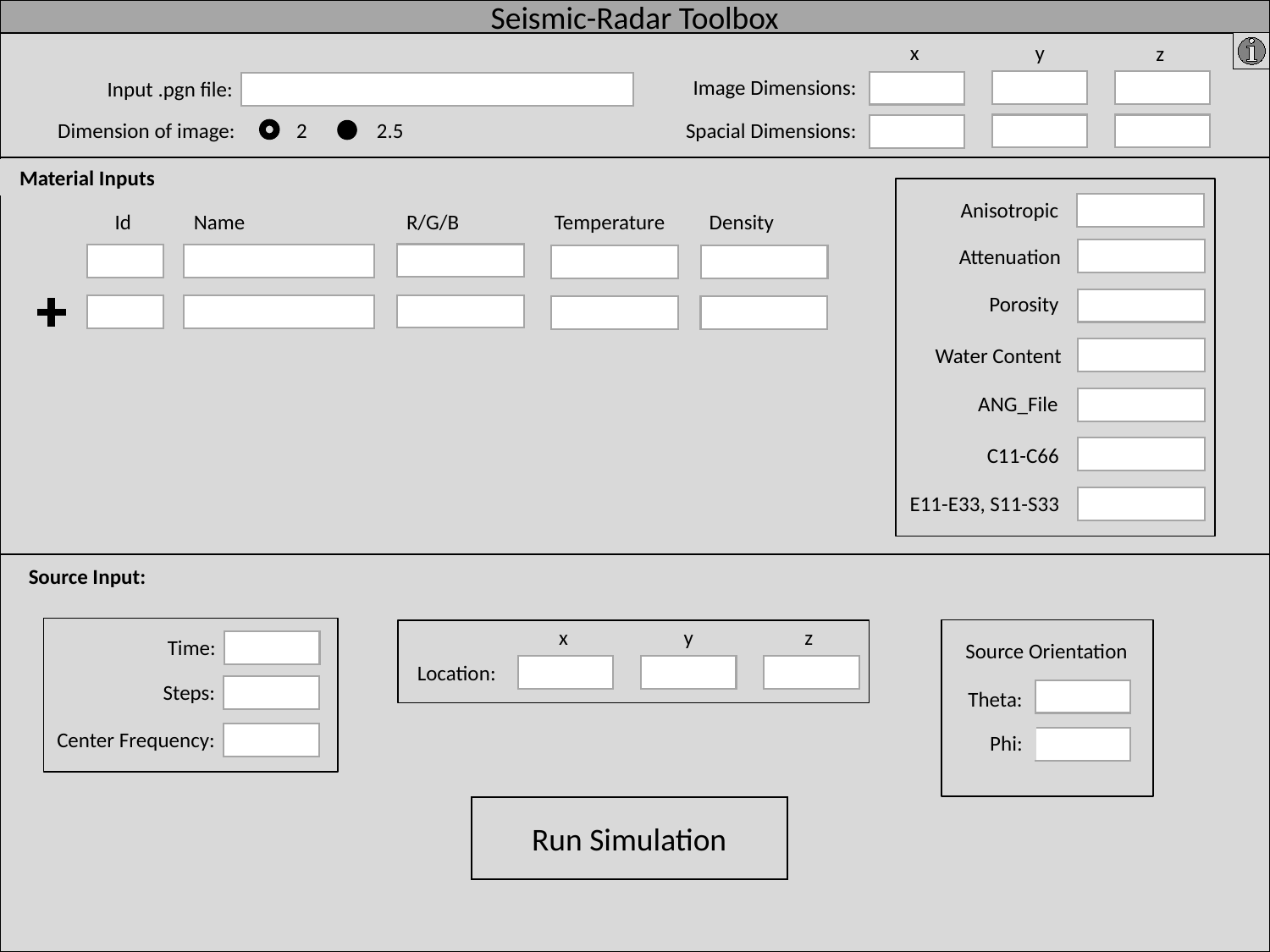

Seismic-Radar Toolbox

x
y
z
Image Dimensions:

Spacial Dimensions:

Input .pgn file:

2
2.5
Dimension of image:

Material Inputs

Anisotropic

Id
Name
R/G/B
Temperature
Density

Attenuation

Porosity

Water Content
ANG_File

C11-C66
E11-E33, S11-S33

Source Input:

x
y
z

Location:

Time:

Source Orientation

Theta:
Phi:

Steps:

Center Frequency:

Run Simulation